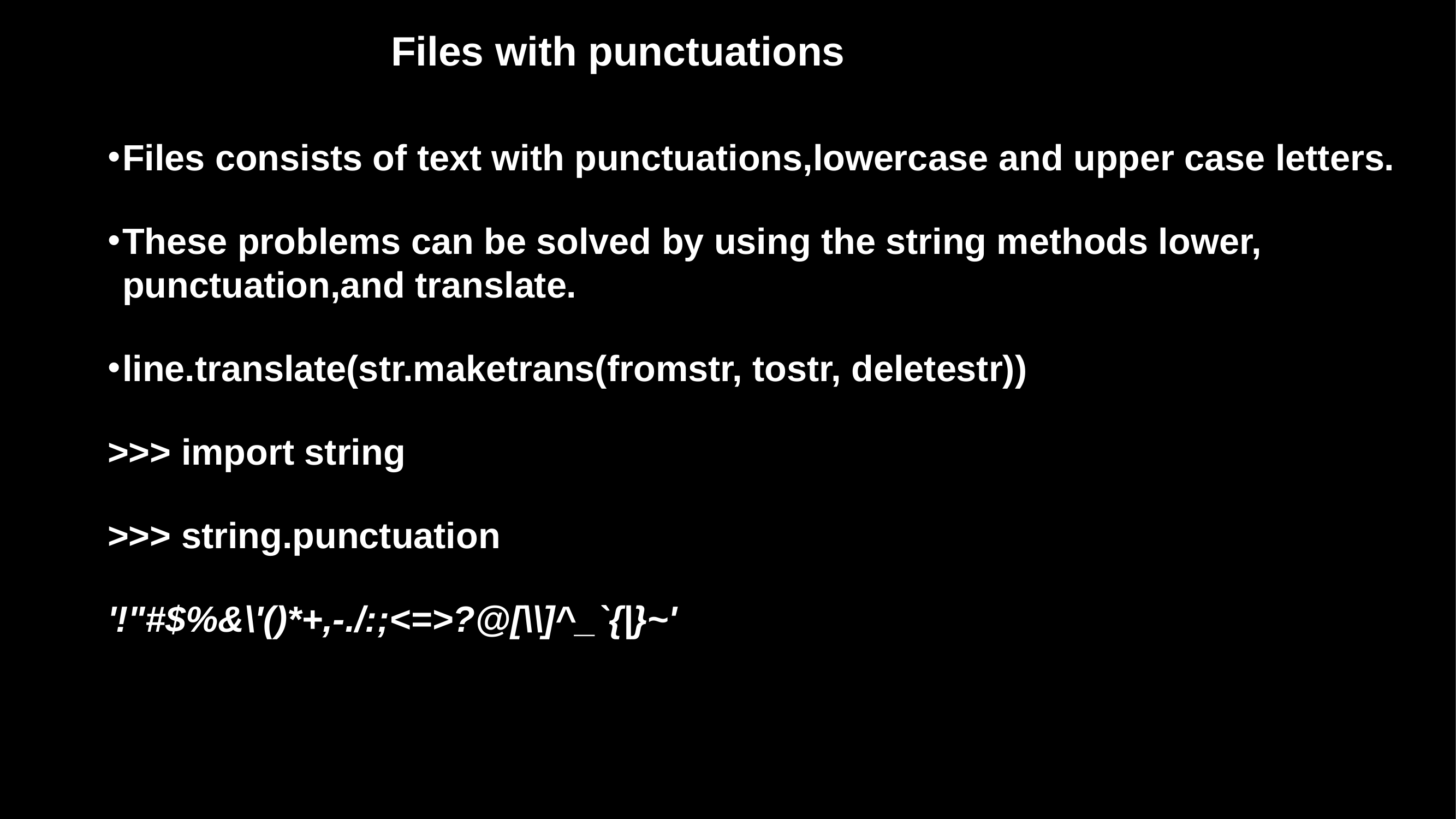

# Files with punctuations
Files consists of text with punctuations,lowercase and upper case letters.
These problems can be solved by using the string methods lower, punctuation,and translate.
line.translate(str.maketrans(fromstr, tostr, deletestr))
>>> import string
>>> string.punctuation
'!"#$%&\'()*+,-./:;<=>?@[\\]^_`{|}~'